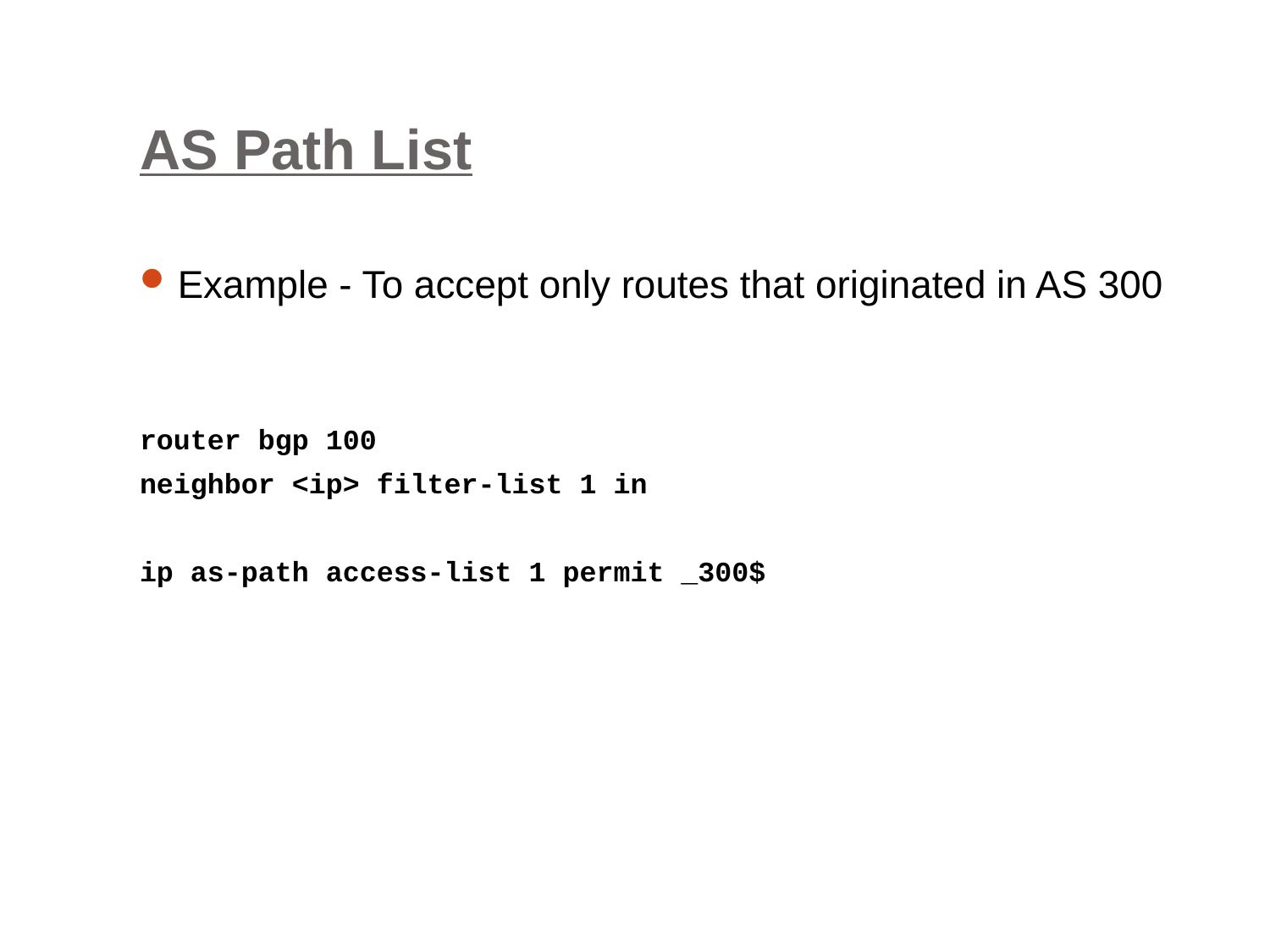

# AS Path List

Example - To accept only routes that originated in AS 300

router bgp 100
neighbor <ip> filter-list 1 in

ip as-path access-list 1 permit _300$